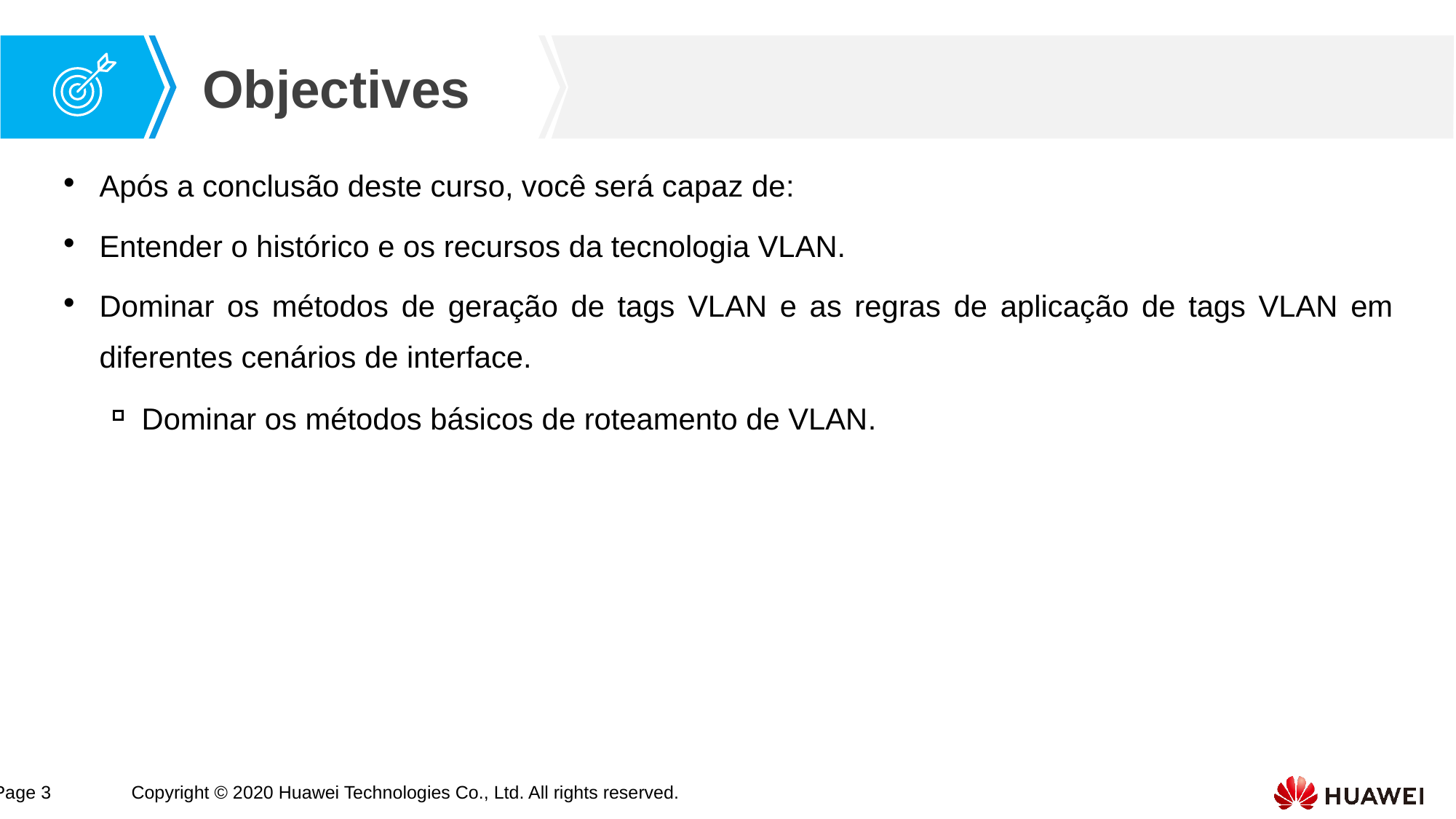

Após a conclusão deste curso, você será capaz de:
Entender o histórico e os recursos da tecnologia VLAN.
Dominar os métodos de geração de tags VLAN e as regras de aplicação de tags VLAN em diferentes cenários de interface.
Dominar os métodos básicos de roteamento de VLAN.